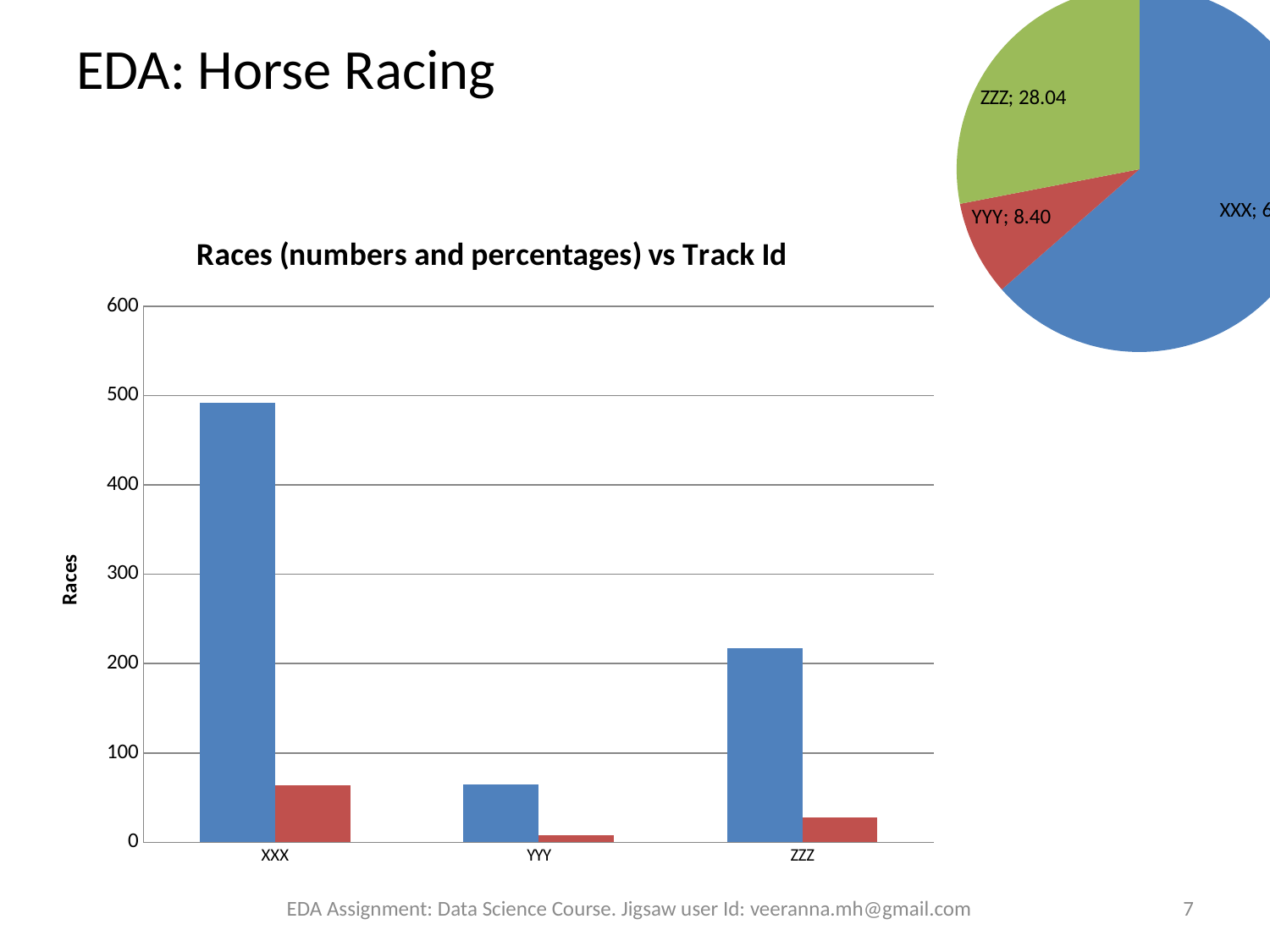

### Chart

| Category | Percentage |
|---|---|
| XXX | 63.565891472868216 |
| YYY | 8.397932816537468 |
| ZZZ | 28.036175710594314 |
# EDA: Horse Racing

### Chart: Races (numbers and percentages) vs Track Id

| Category | Number of Races | Percentage |
|---|---|---|
| XXX | 492.0 | 63.565891472868216 |
| YYY | 65.0 | 8.397932816537468 |
| ZZZ | 217.0 | 28.036175710594314 |
EDA Assignment: Data Science Course. Jigsaw user Id: veeranna.mh@gmail.com
7